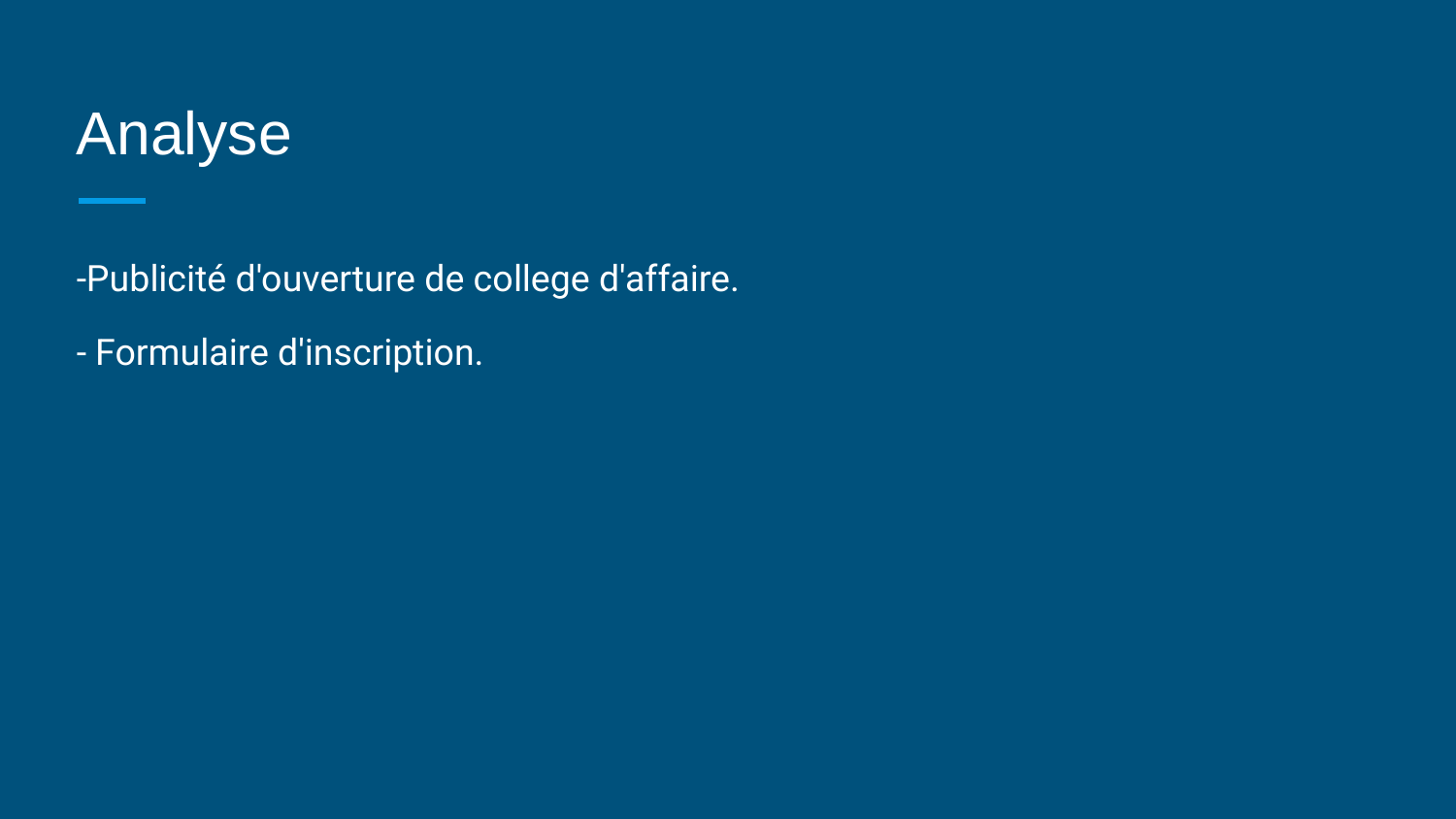

# Analyse
-Publicité d'ouverture de college d'affaire.
- Formulaire d'inscription.